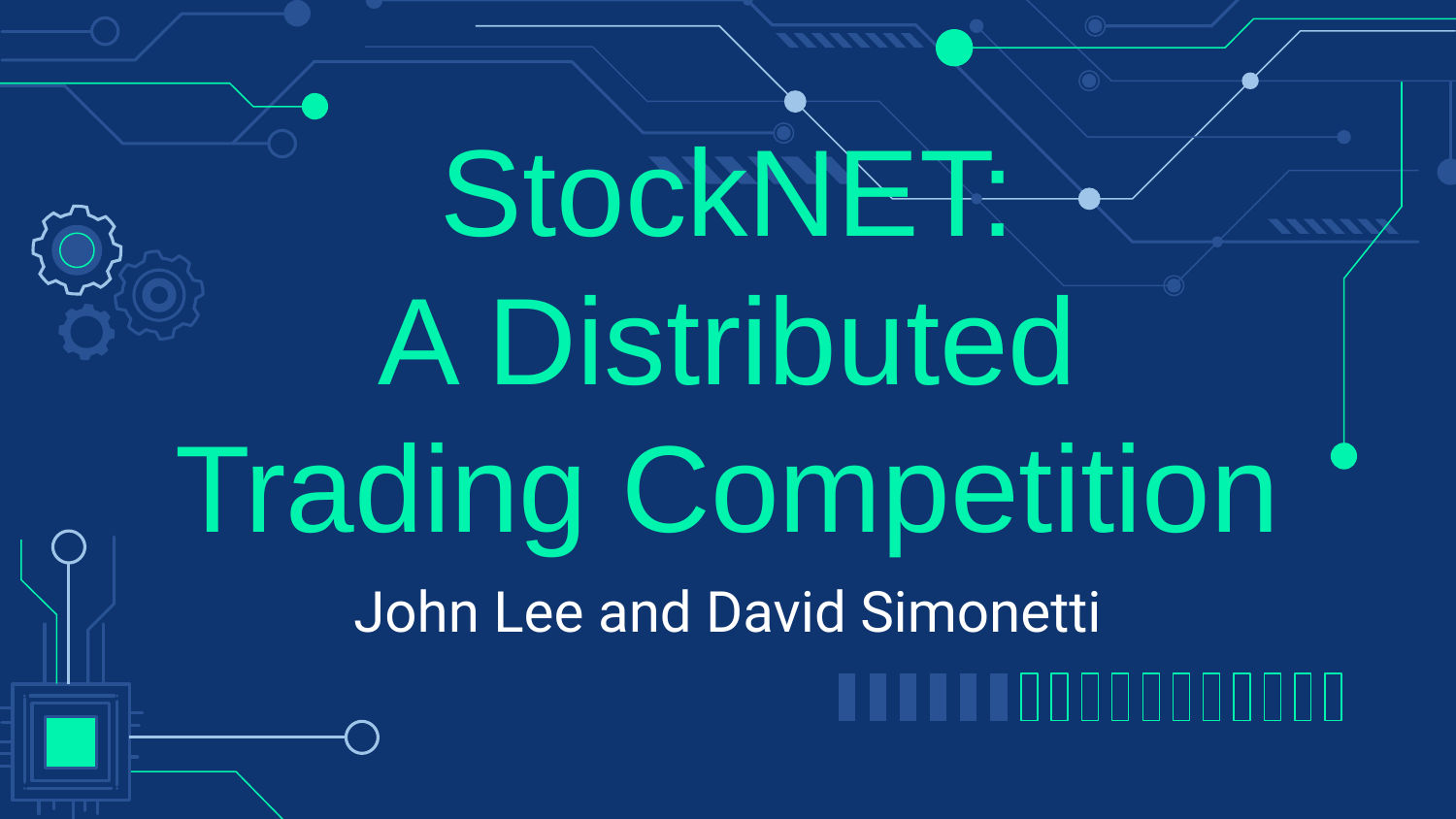

# StockNET:
A Distributed
Trading Competition
John Lee and David Simonetti